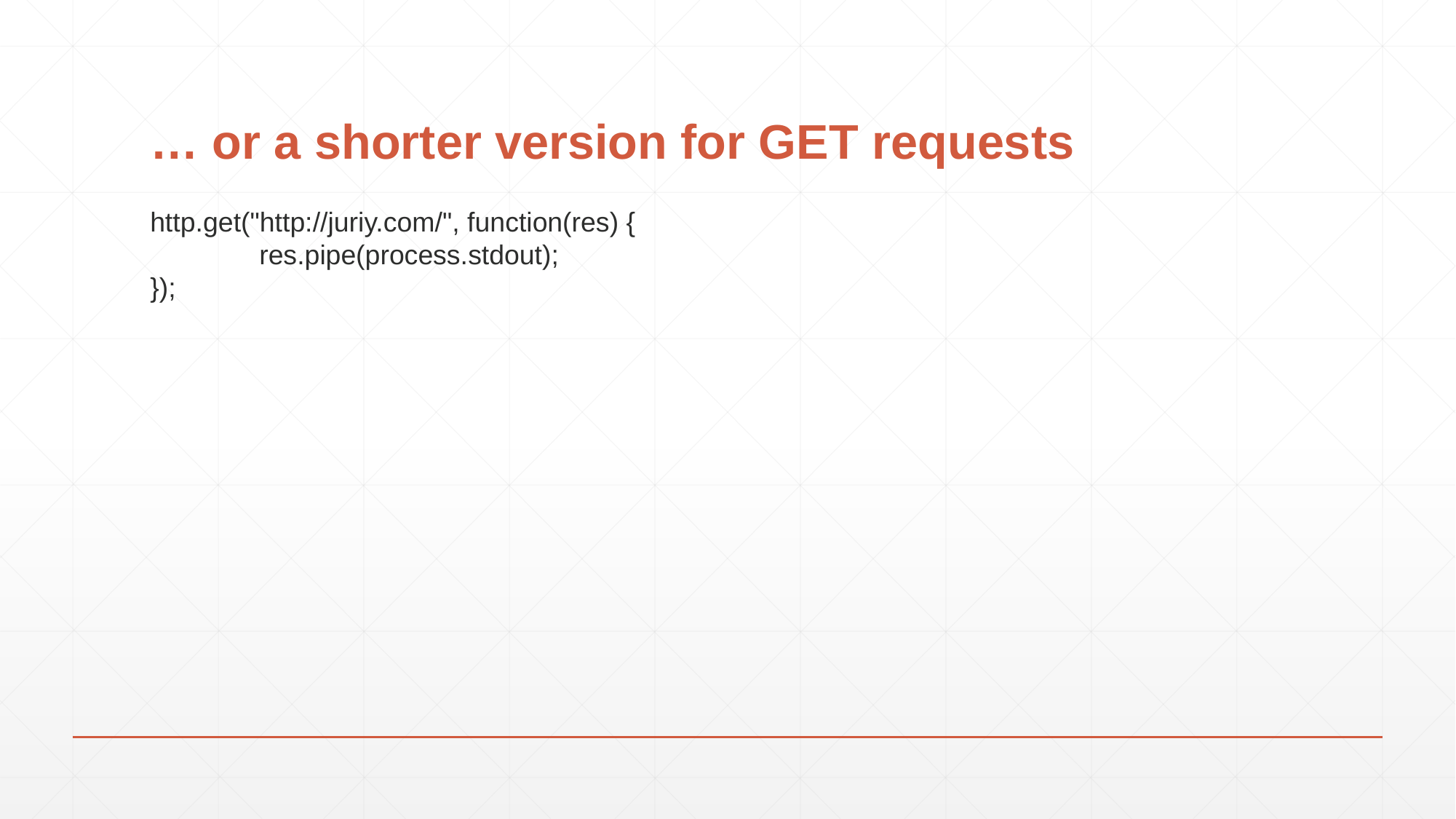

# … or a shorter version for GET requests

http.get("http://juriy.com/", function(res) {
	res.pipe(process.stdout);
});